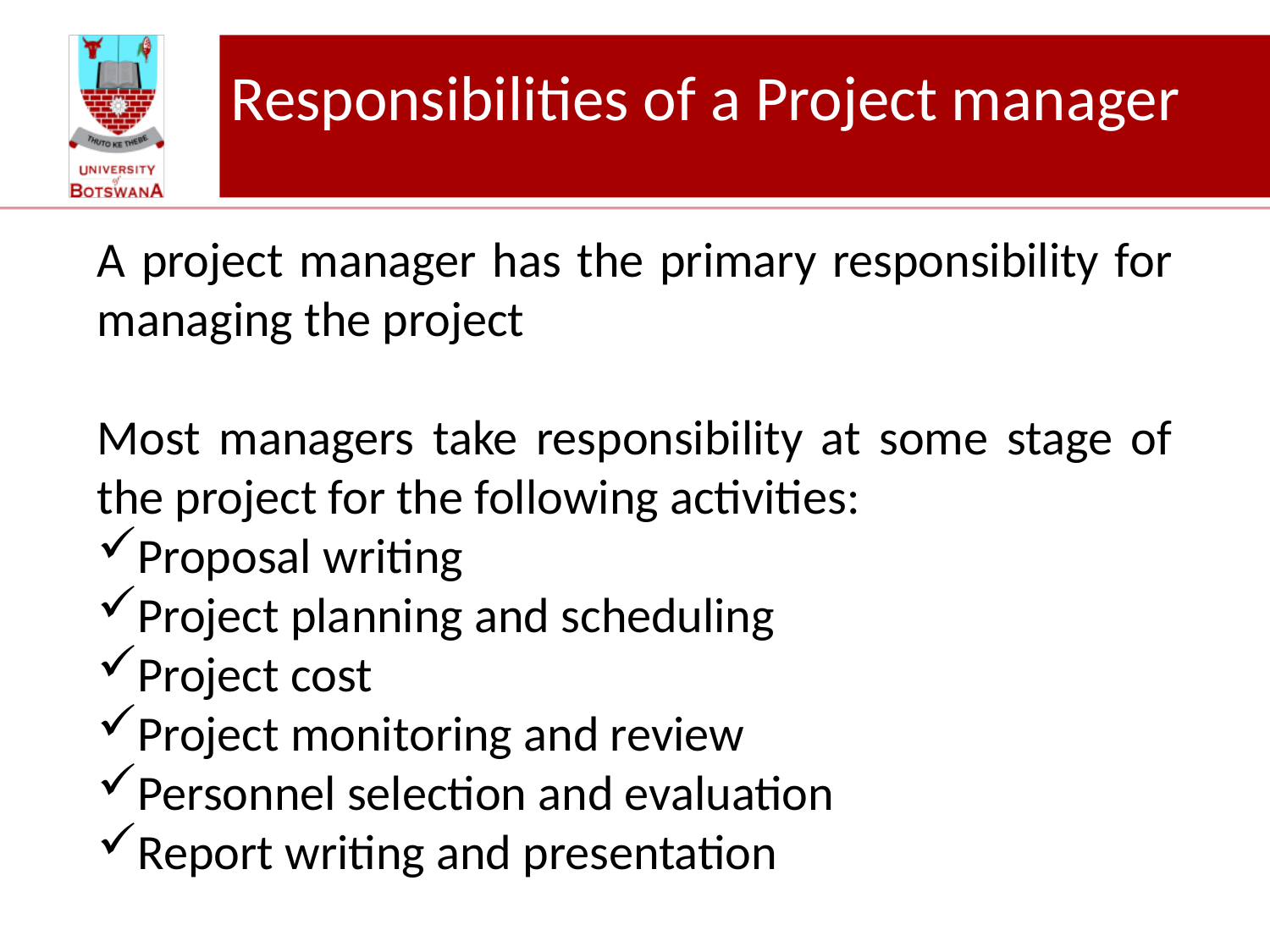

Responsibilities of a Project manager
A project manager has the primary responsibility for managing the project

Most managers take responsibility at some stage of the project for the following activities:
Proposal writing
Project planning and scheduling
Project cost
Project monitoring and review
Personnel selection and evaluation
Report writing and presentation